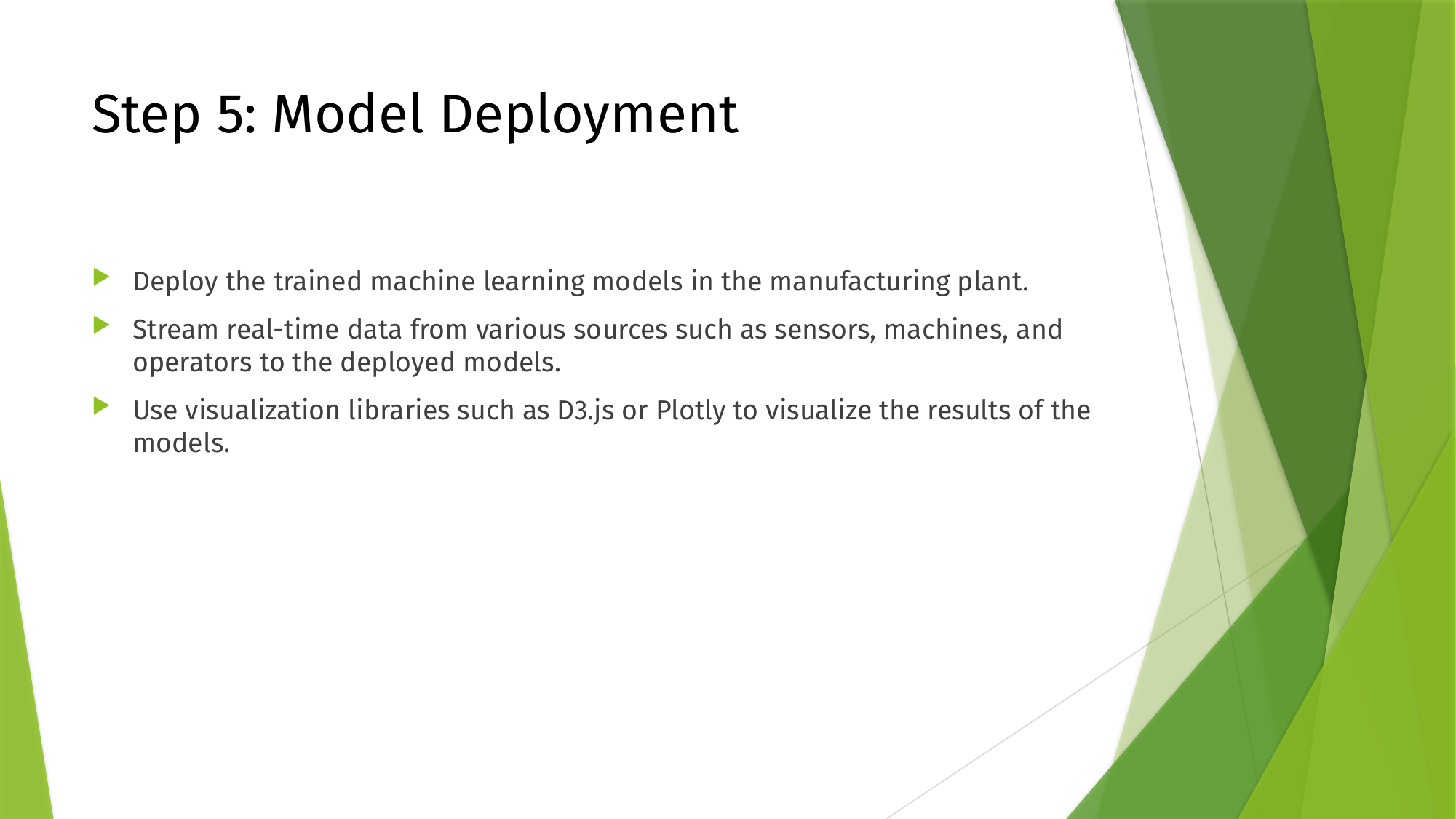

# Step 5: Model Deployment
Deploy the trained machine learning models in the manufacturing plant.
Stream real-time data from various sources such as sensors, machines, and operators to the deployed models.
Use visualization libraries such as D3.js or Plotly to visualize the results of the models.